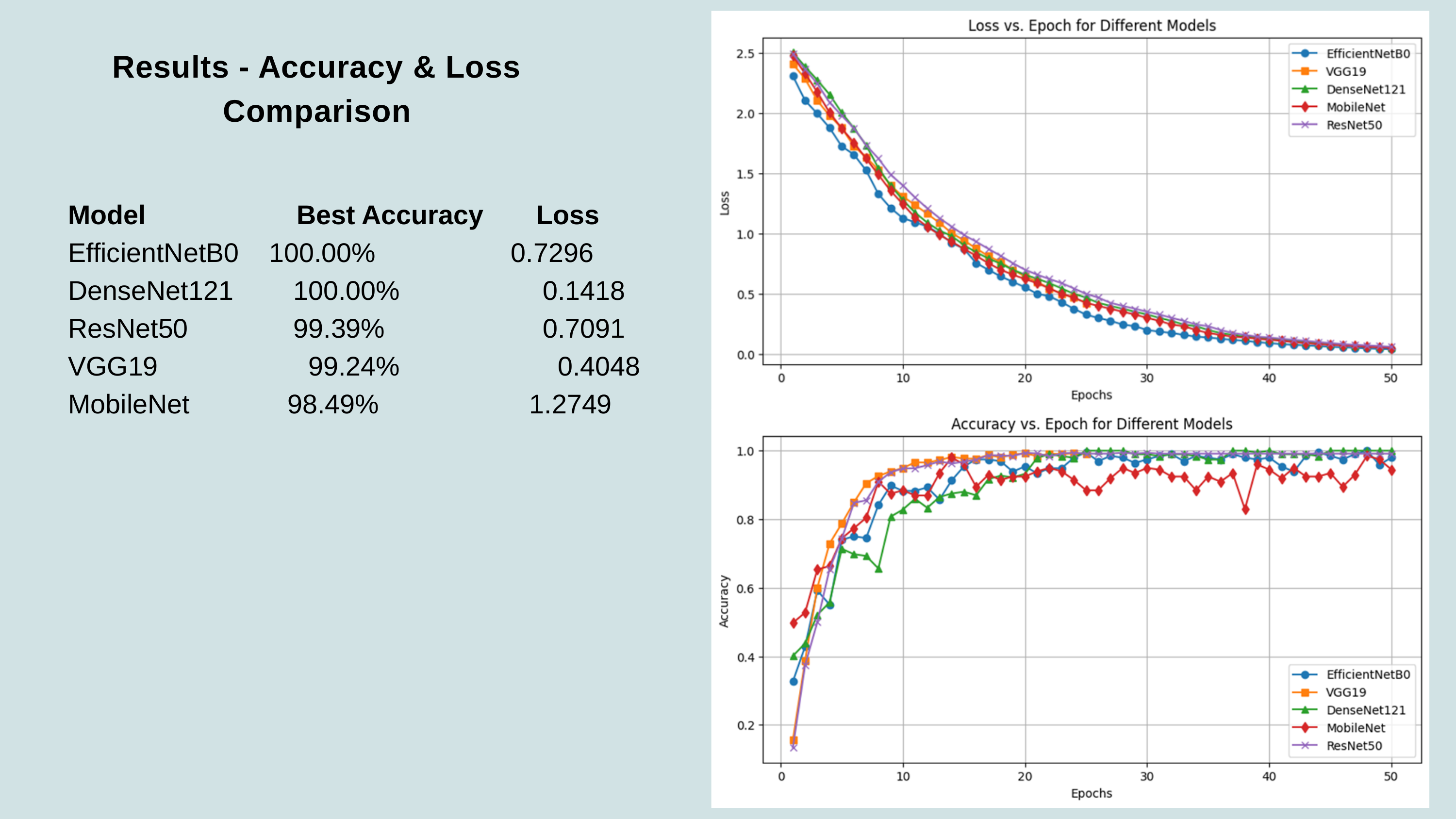

Results - Accuracy & Loss Comparison
Model                    Best Accuracy       Loss
EfficientNetB0    100.00%                  0.7296
DenseNet121        100.00%                   0.1418
ResNet50              99.39%                     0.7091
VGG19                    99.24%                     0.4048
MobileNet             98.49%                    1.2749